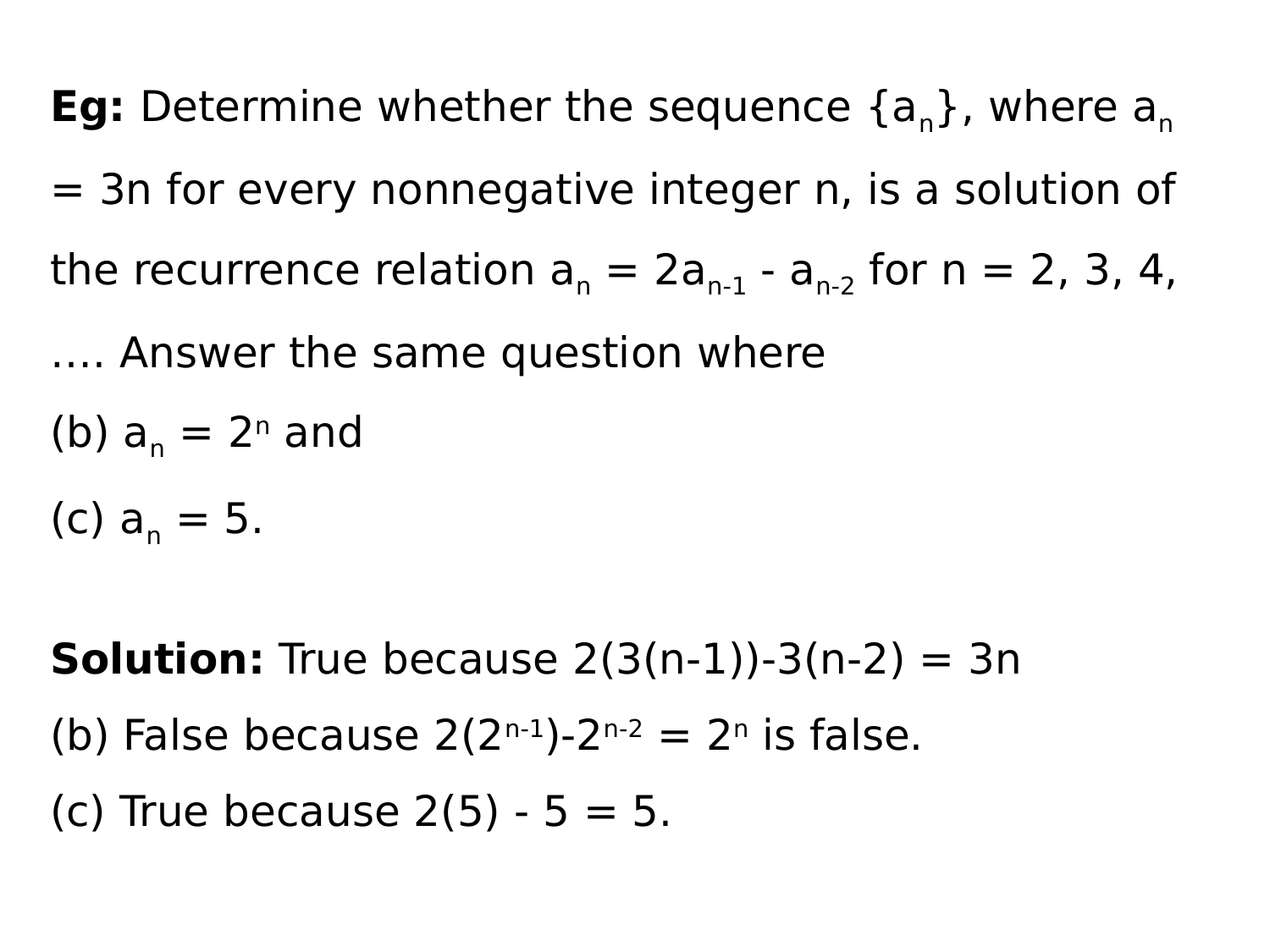

Eg: Determine whether the sequence {an}, where an = 3n for every nonnegative integer n, is a solution of the recurrence relation an = 2an-1 - an-2 for n = 2, 3, 4, …. Answer the same question where
(b) an = 2n and
(c) an = 5.

Solution: True because 2(3(n-1))-3(n-2) = 3n
(b) False because 2(2n-1)-2n-2 = 2n is false.
(c) True because 2(5) - 5 = 5.